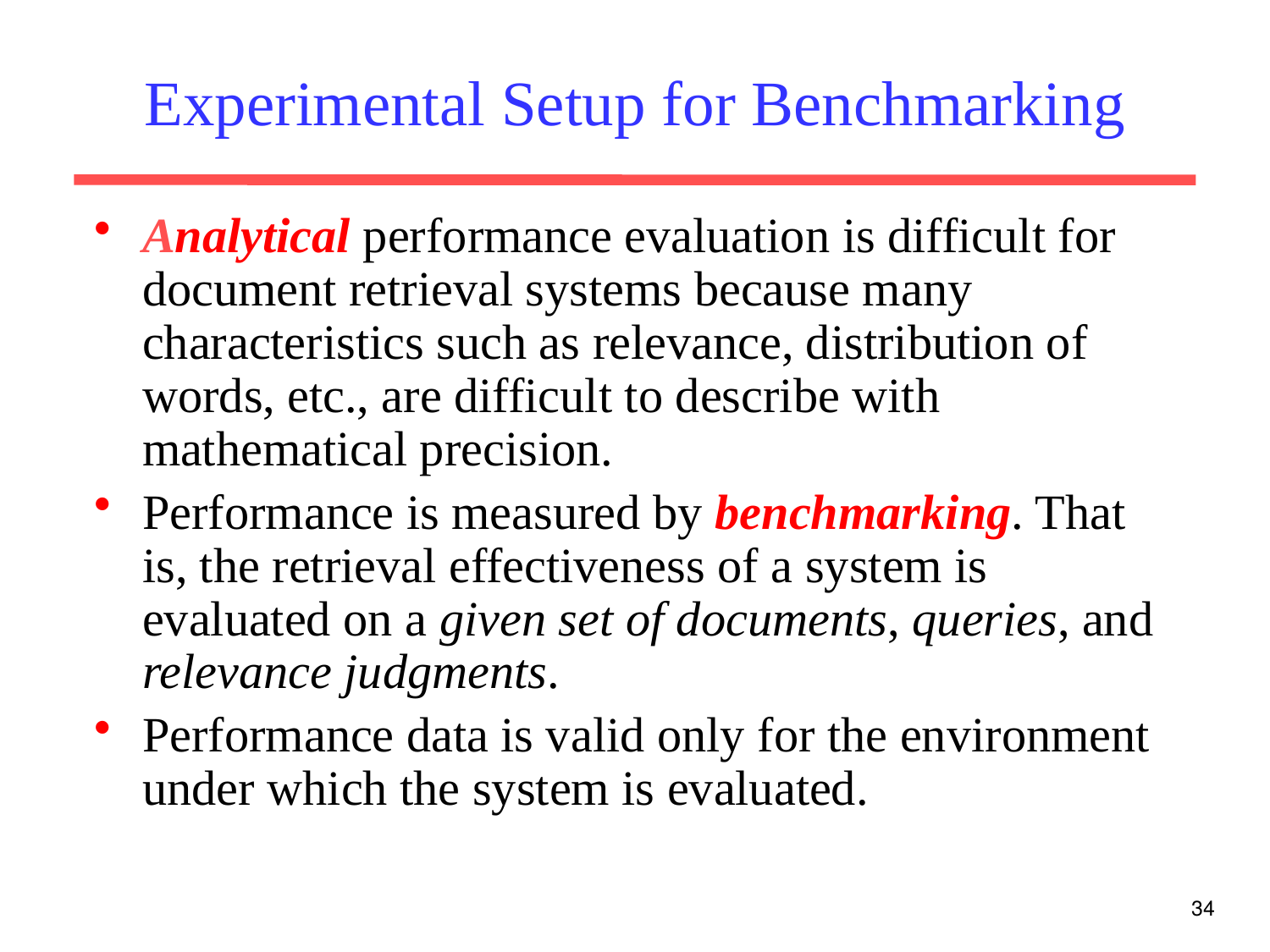

# Experimental Setup for Benchmarking
Analytical performance evaluation is difficult for document retrieval systems because many characteristics such as relevance, distribution of words, etc., are difficult to describe with mathematical precision.
Performance is measured by benchmarking. That is, the retrieval effectiveness of a system is evaluated on a given set of documents, queries, and relevance judgments.
Performance data is valid only for the environment under which the system is evaluated.
34